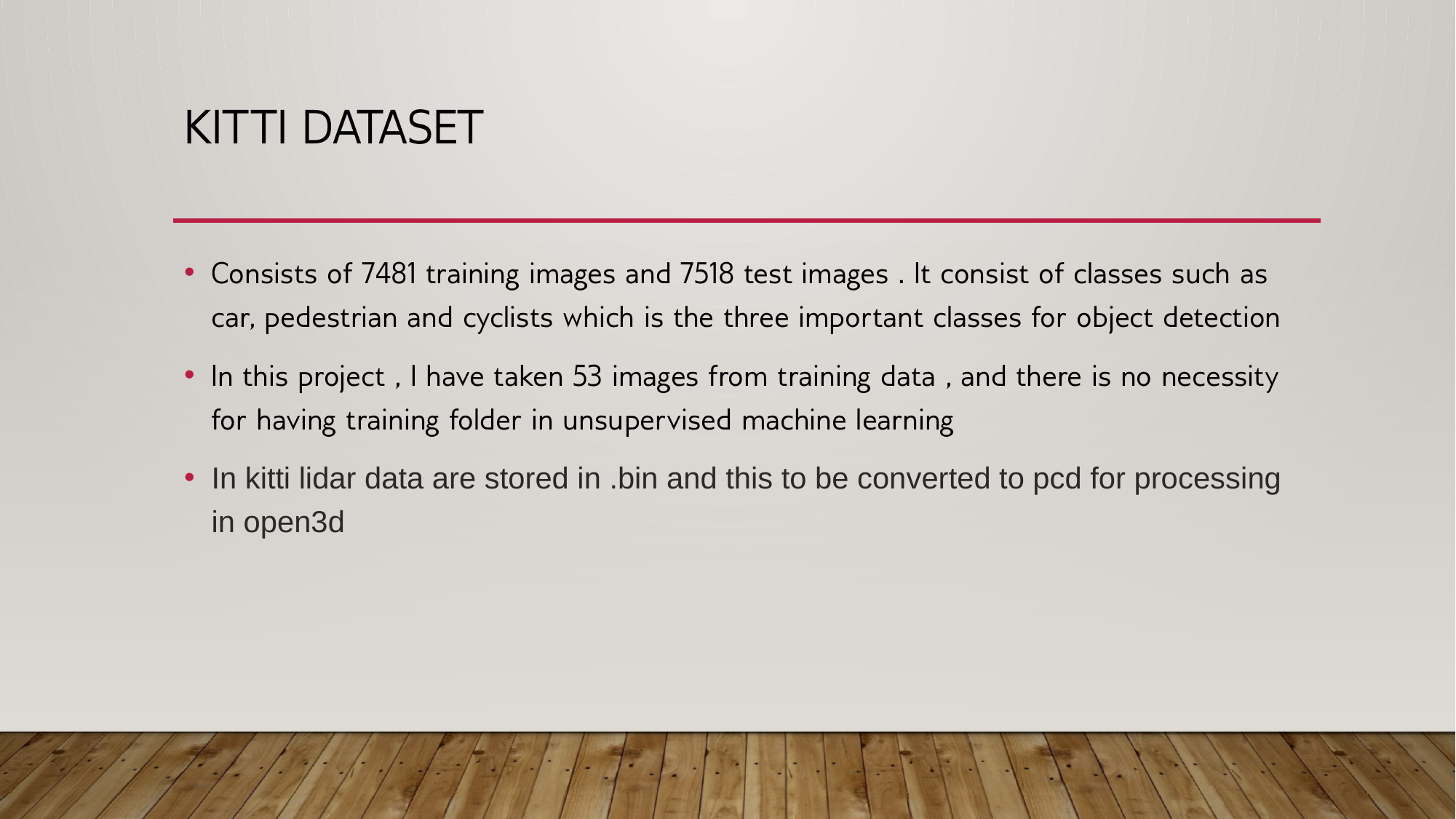

# KITTI Dataset
Consists of 7481 training images and 7518 test images . It consist of classes such as car, pedestrian and cyclists which is the three important classes for object detection
In this project , I have taken 53 images from training data , and there is no necessity for having training folder in unsupervised machine learning
In kitti lidar data are stored in .bin and this to be converted to pcd for processing in open3d